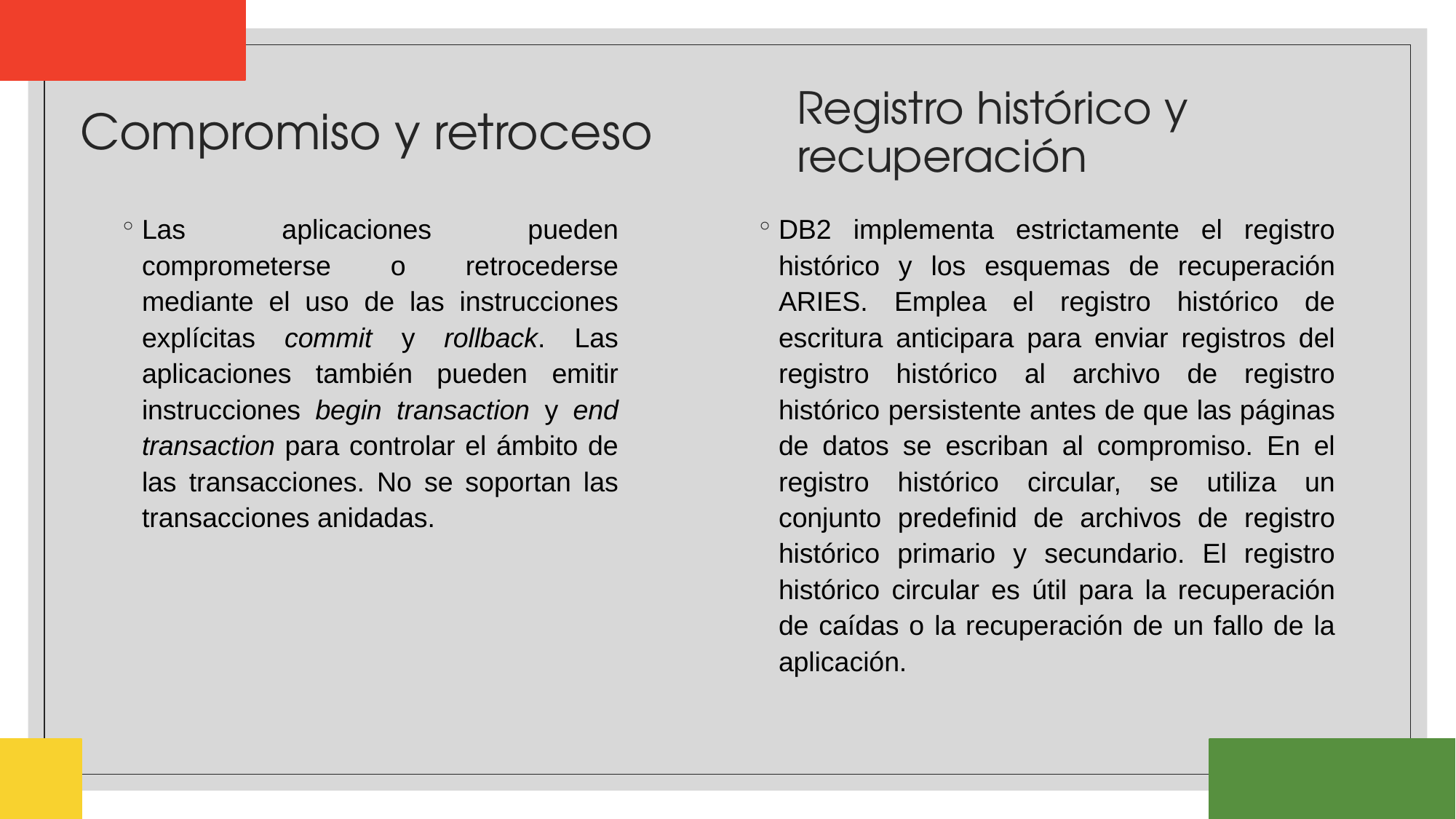

# Compromiso y retroceso
Registro histórico y recuperación
Las aplicaciones pueden comprometerse o retrocederse mediante el uso de las instrucciones explícitas commit y rollback. Las aplicaciones también pueden emitir instrucciones begin transaction y end transaction para controlar el ámbito de las transacciones. No se soportan las transacciones anidadas.
DB2 implementa estrictamente el registro histórico y los esquemas de recuperación ARIES. Emplea el registro histórico de escritura anticipara para enviar registros del registro histórico al archivo de registro histórico persistente antes de que las páginas de datos se escriban al compromiso. En el registro histórico circular, se utiliza un conjunto predefinid de archivos de registro histórico primario y secundario. El registro histórico circular es útil para la recuperación de caídas o la recuperación de un fallo de la aplicación.